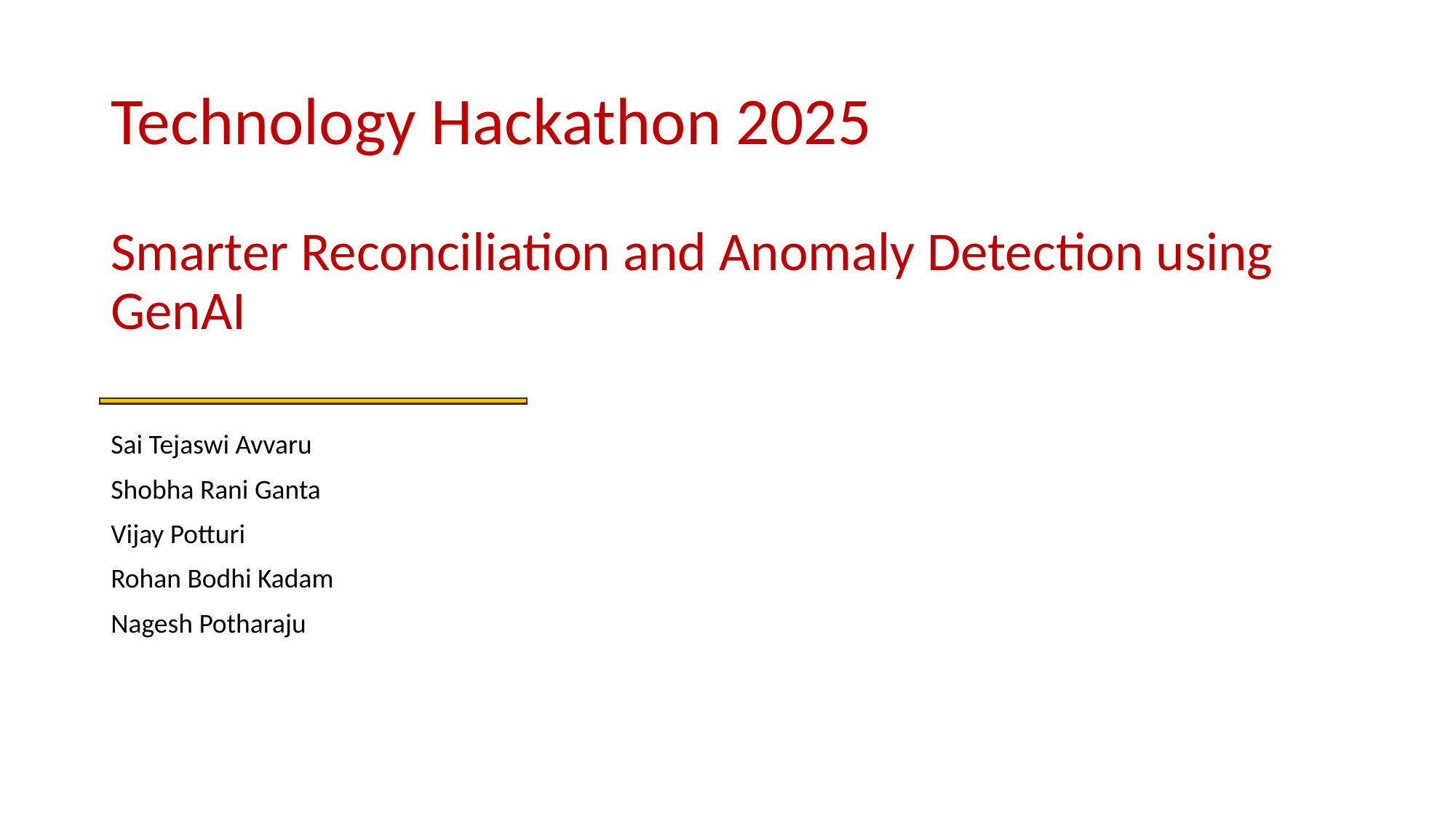

# Technology Hackathon 2025
Smarter Reconciliation and Anomaly Detection using GenAI

Sai Tejaswi Avvaru
Shobha Rani Ganta
Vijay Potturi
Rohan Bodhi Kadam
Nagesh Potharaju